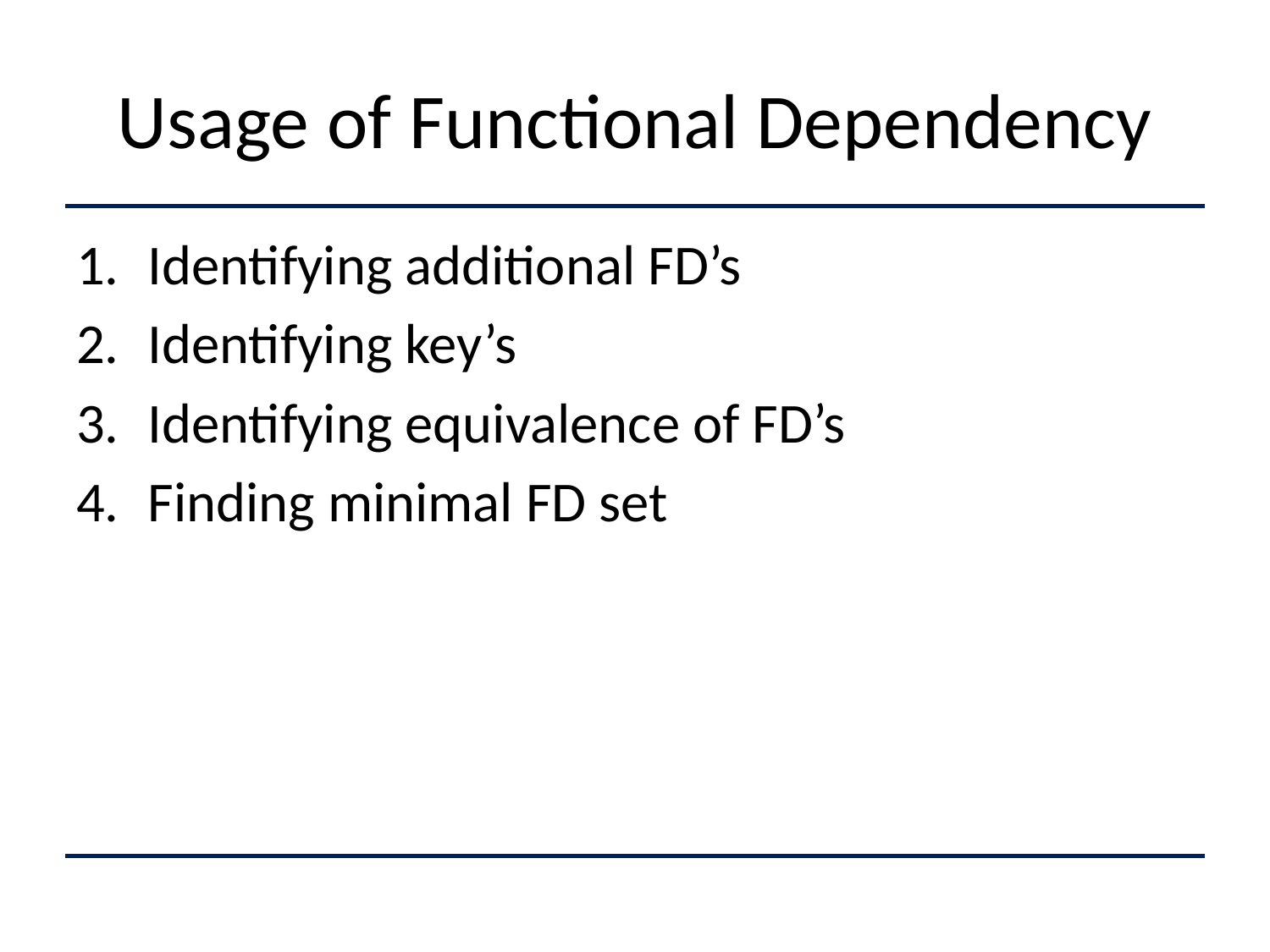

# Usage of Functional Dependency
Identifying additional FD’s
Identifying key’s
Identifying equivalence of FD’s
Finding minimal FD set